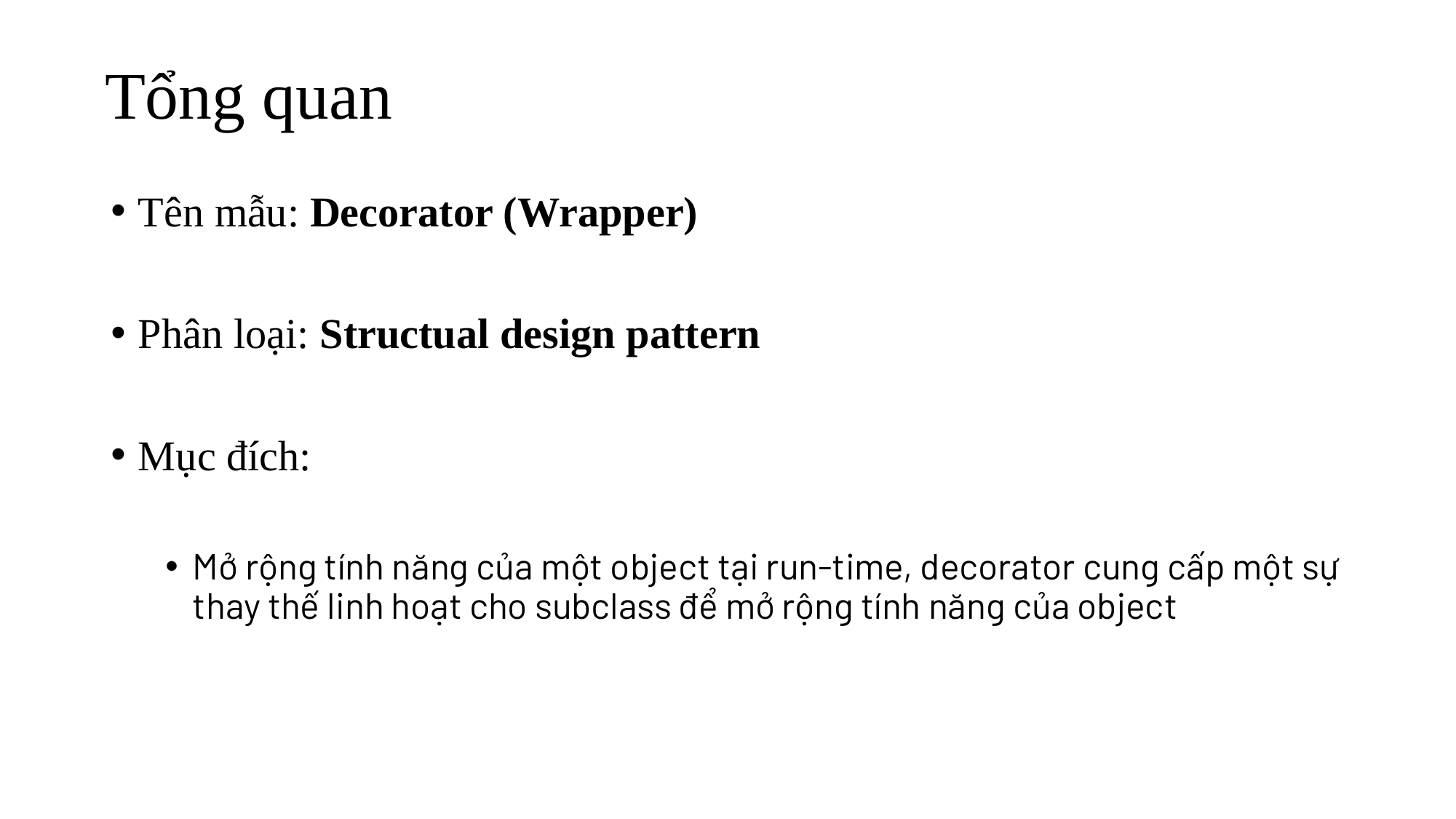

# Tổng quan
Tên mẫu: Decorator (Wrapper)

Phân loại: Structual design pattern

Mục đích:

Mở rộng tính năng của một object tại run-time, decorator cung cấp một sự thay thế linh hoạt cho subclass để mở rộng tính năng của object